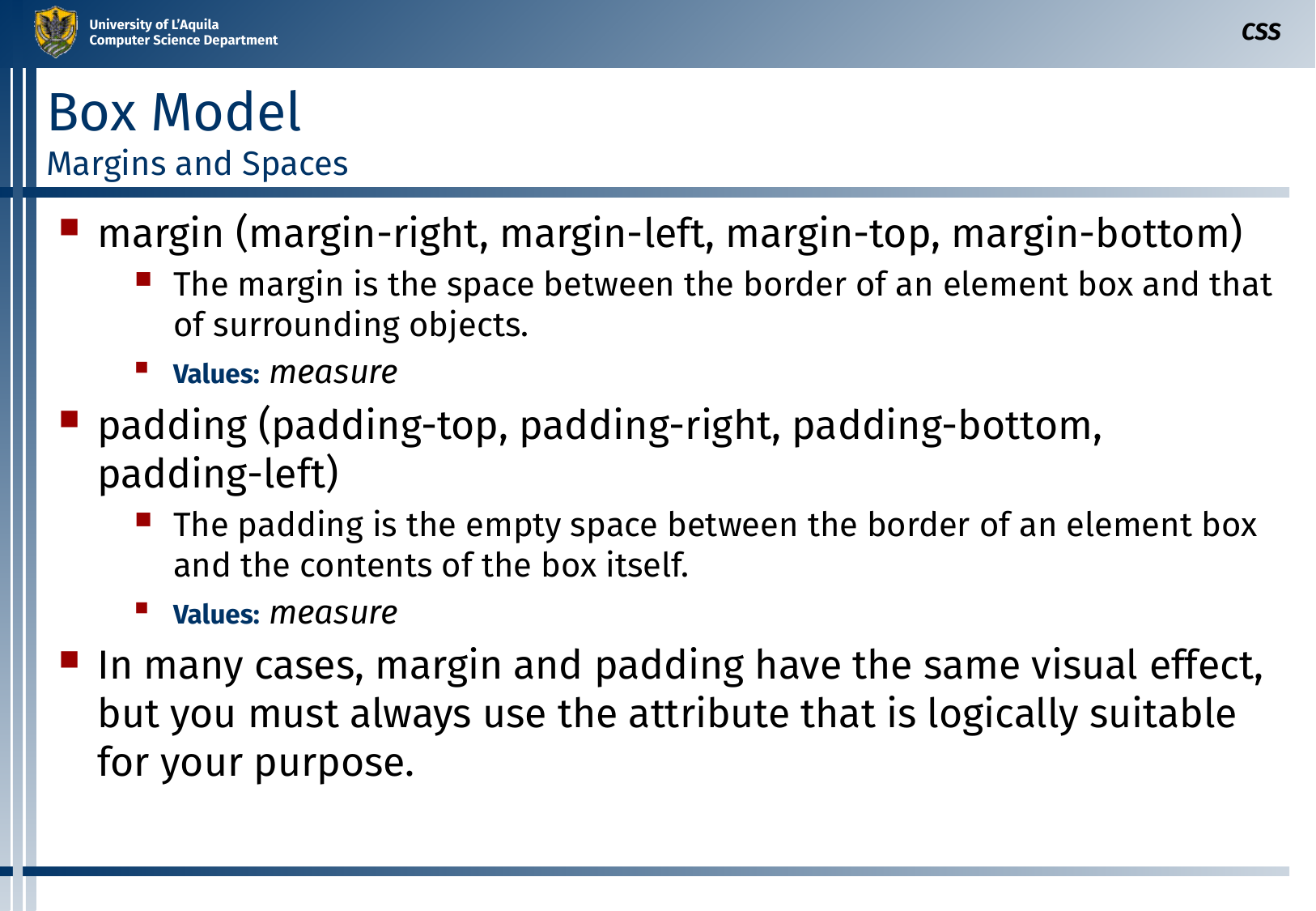

CSS
# Box Model Margins and Spaces
margin (margin-right, margin-left, margin-top, margin-bottom)
The margin is the space between the border of an element box and that of surrounding objects.
Values: measure
padding (padding-top, padding-right, padding-bottom, padding-left)
The padding is the empty space between the border of an element box and the contents of the box itself.
Values: measure
In many cases, margin and padding have the same visual effect, but you must always use the attribute that is logically suitable for your purpose.